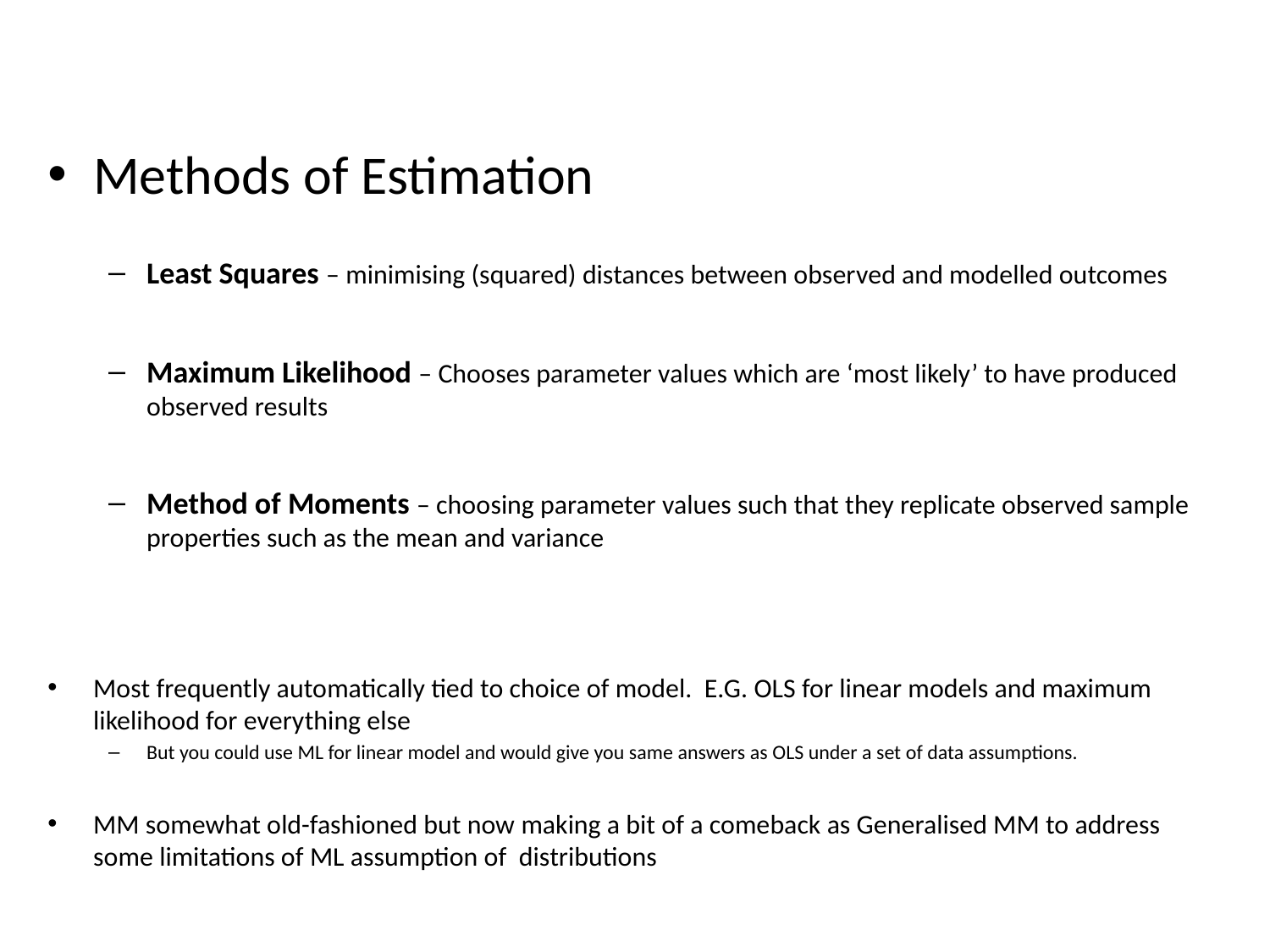

Methods of Estimation

Least Squares – minimising (squared) distances between observed and modelled outcomes

Maximum Likelihood – Chooses parameter values which are ‘most likely’ to have produced observed results

Method of Moments – choosing parameter values such that they replicate observed sample properties such as the mean and variance

Most frequently automatically tied to choice of model.  E.G. OLS for linear models and maximum likelihood for everything else
But you could use ML for linear model and would give you same answers as OLS under a set of data assumptions.

MM somewhat old-fashioned but now making a bit of a comeback as Generalised MM to address some limitations of ML assumption of  distributions